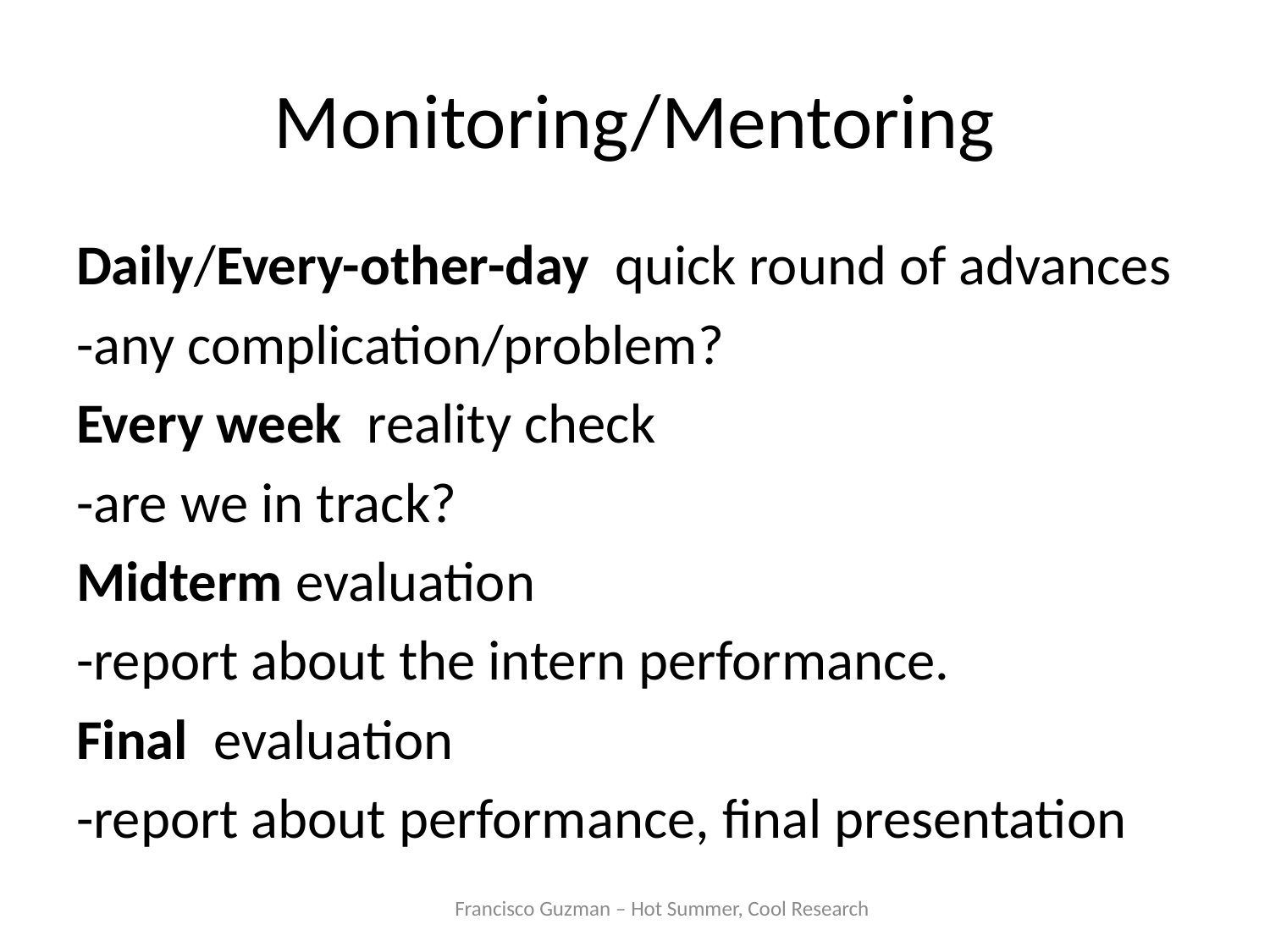

# Monitoring/Mentoring
Daily/Every-other-day  quick round of advances
-any complication/problem?
Every week  reality check
-are we in track?
Midterm evaluation
-report about the intern performance.
Final  evaluation
-report about performance, final presentation
Francisco Guzman – Hot Summer, Cool Research